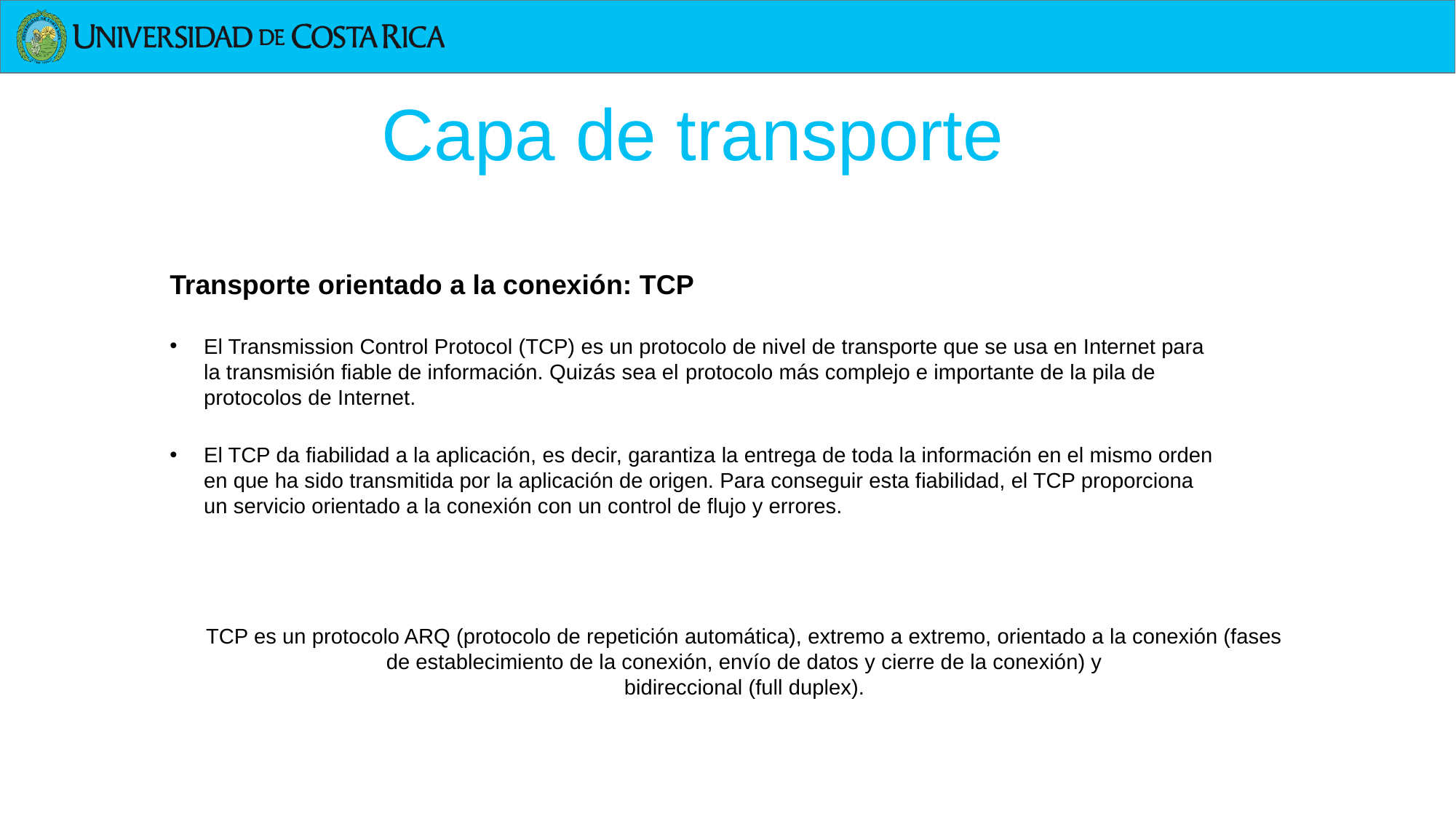

# Capa de transporte

Transporte orientado a la conexión: TCP

El Transmission Control Protocol (TCP) es un protocolo de nivel de transporte que se usa en Internet para la transmisión fiable de información. Quizás sea el protocolo más complejo e importante de la pila de protocolos de Internet.

El TCP da fiabilidad a la aplicación, es decir, garantiza la entrega de toda la información en el mismo orden en que ha sido transmitida por la aplicación de origen. Para conseguir esta fiabilidad, el TCP proporciona un servicio orientado a la conexión con un control de flujo y errores.

TCP es un protocolo ARQ (protocolo de repetición automática), extremo a extremo, orientado a la conexión (fases
de establecimiento de la conexión, envío de datos y cierre de la conexión) y
bidireccional (full duplex).